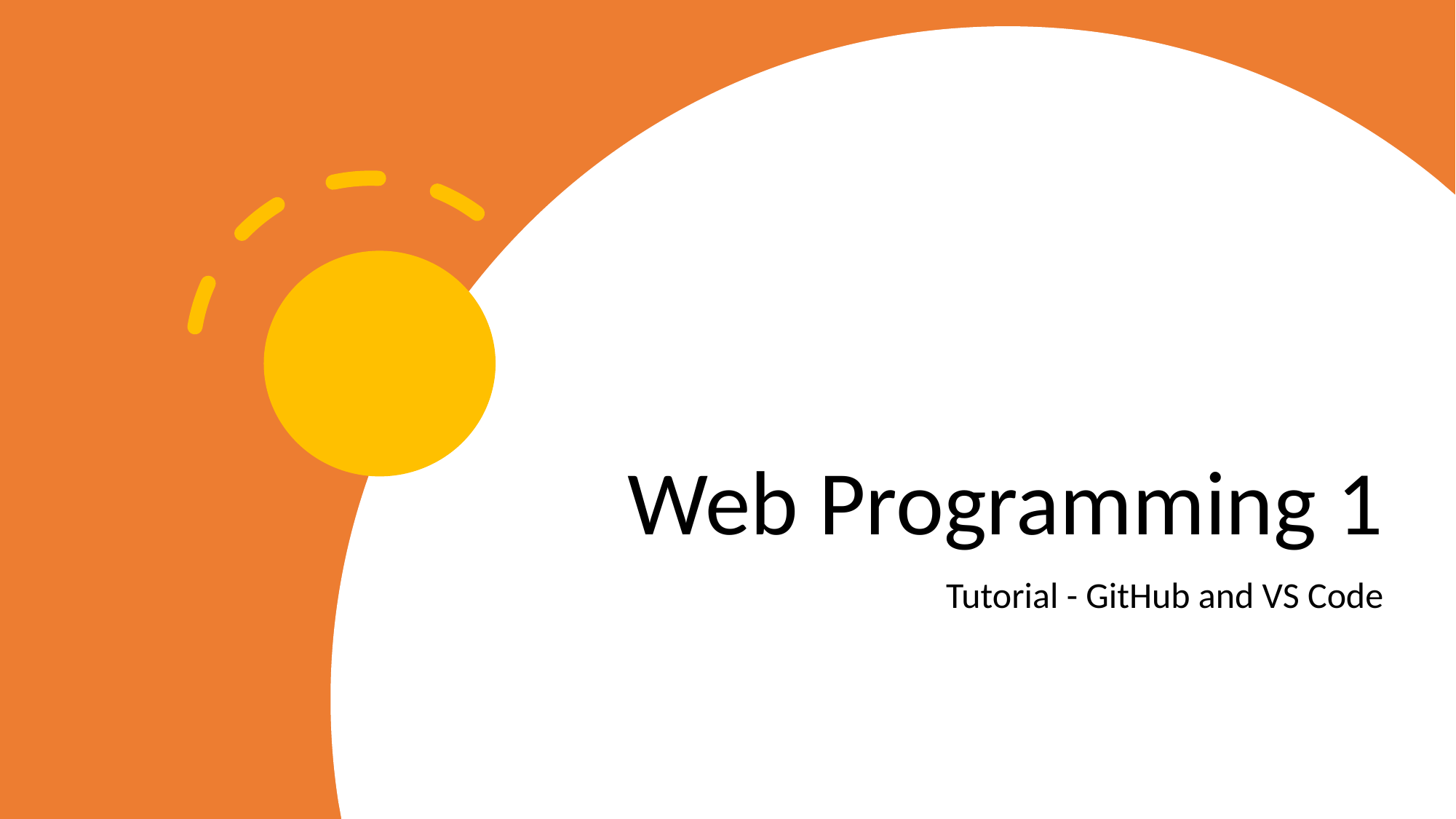

# Web Programming 1

Tutorial - GitHub and VS Code